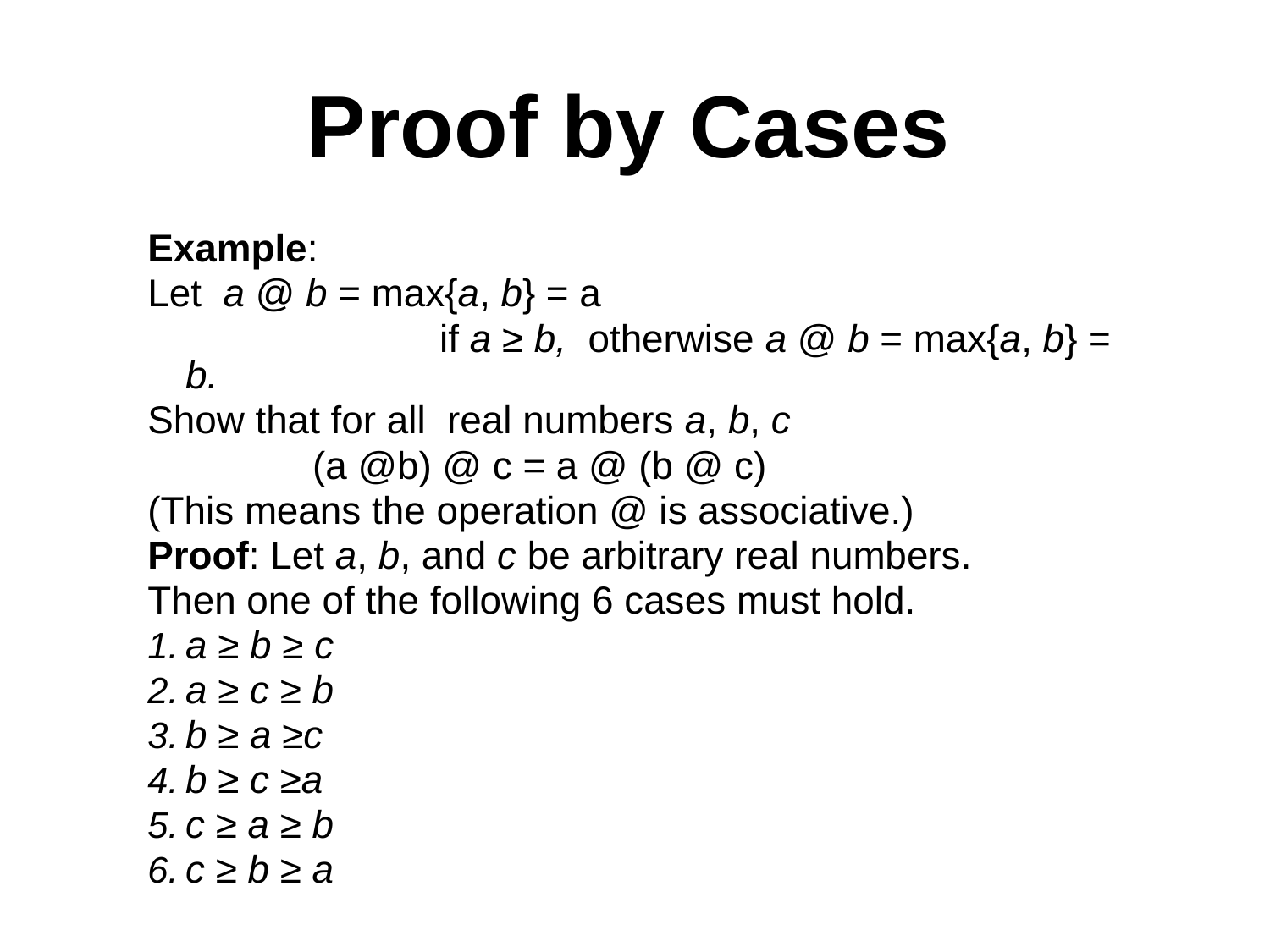

# Proof by Cases
Example:
Let  a @ b = max{a, b} = a
			if a ≥ b,  otherwise a @ b = max{a, b} = b.
Show that for all  real numbers a, b, c
             	(a @b) @ c = a @ (b @ c)
(This means the operation @ is associative.)
Proof: Let a, b, and c be arbitrary real numbers.
Then one of the following 6 cases must hold.
a ≥ b ≥ c
a ≥ c ≥ b
b ≥ a ≥c
b ≥ c ≥a
c ≥ a ≥ b
c ≥ b ≥ a

32